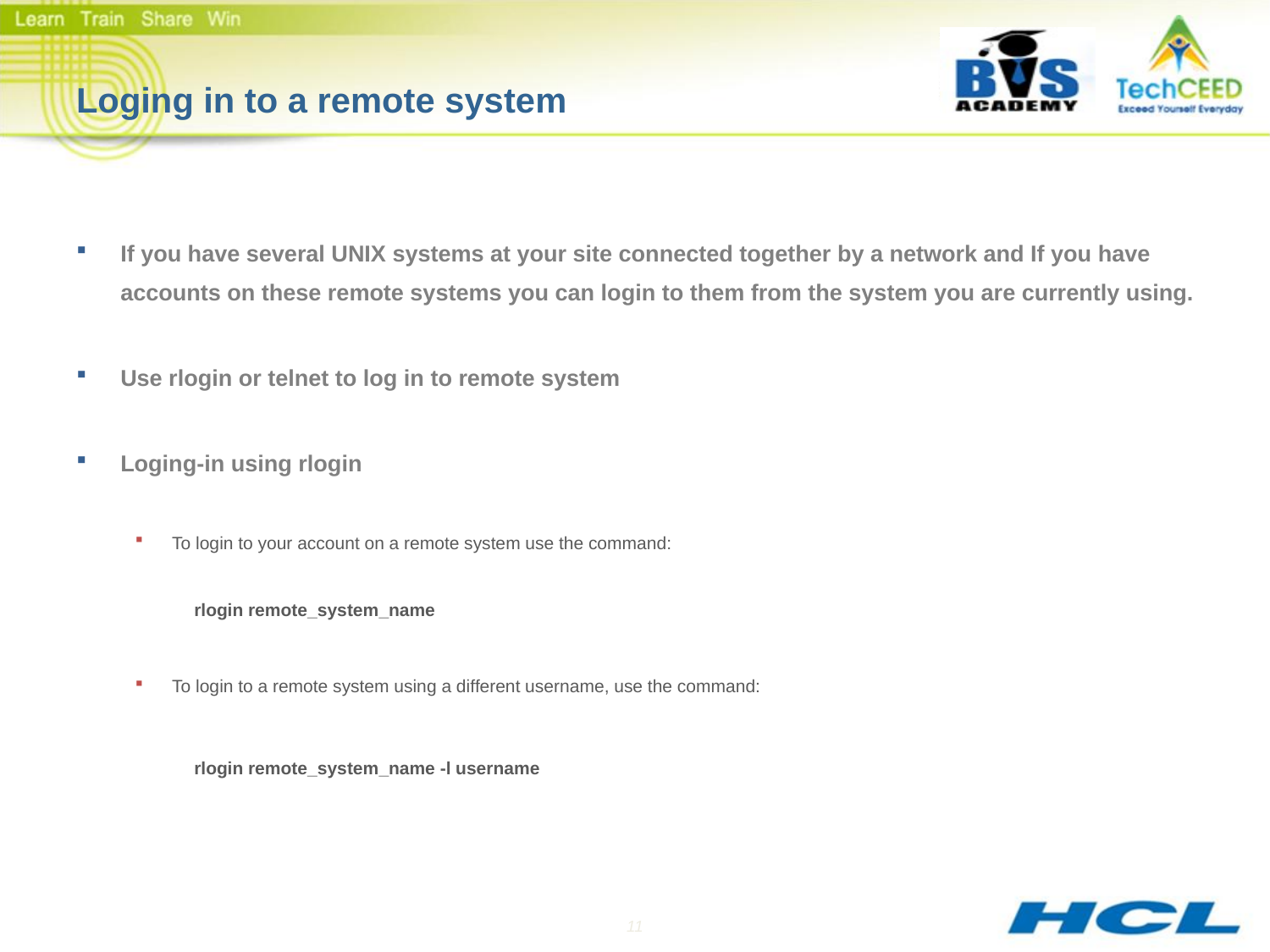

# Loging in to a remote system

If you have several UNIX systems at your site connected together by a network and If you have accounts on these remote systems you can login to them from the system you are currently using.

Use rlogin or telnet to log in to remote system

Loging-in using rlogin

To login to your account on a remote system use the command:

rlogin remote_system_name

To login to a remote system using a different username, use the command:

rlogin remote_system_name -l username

11